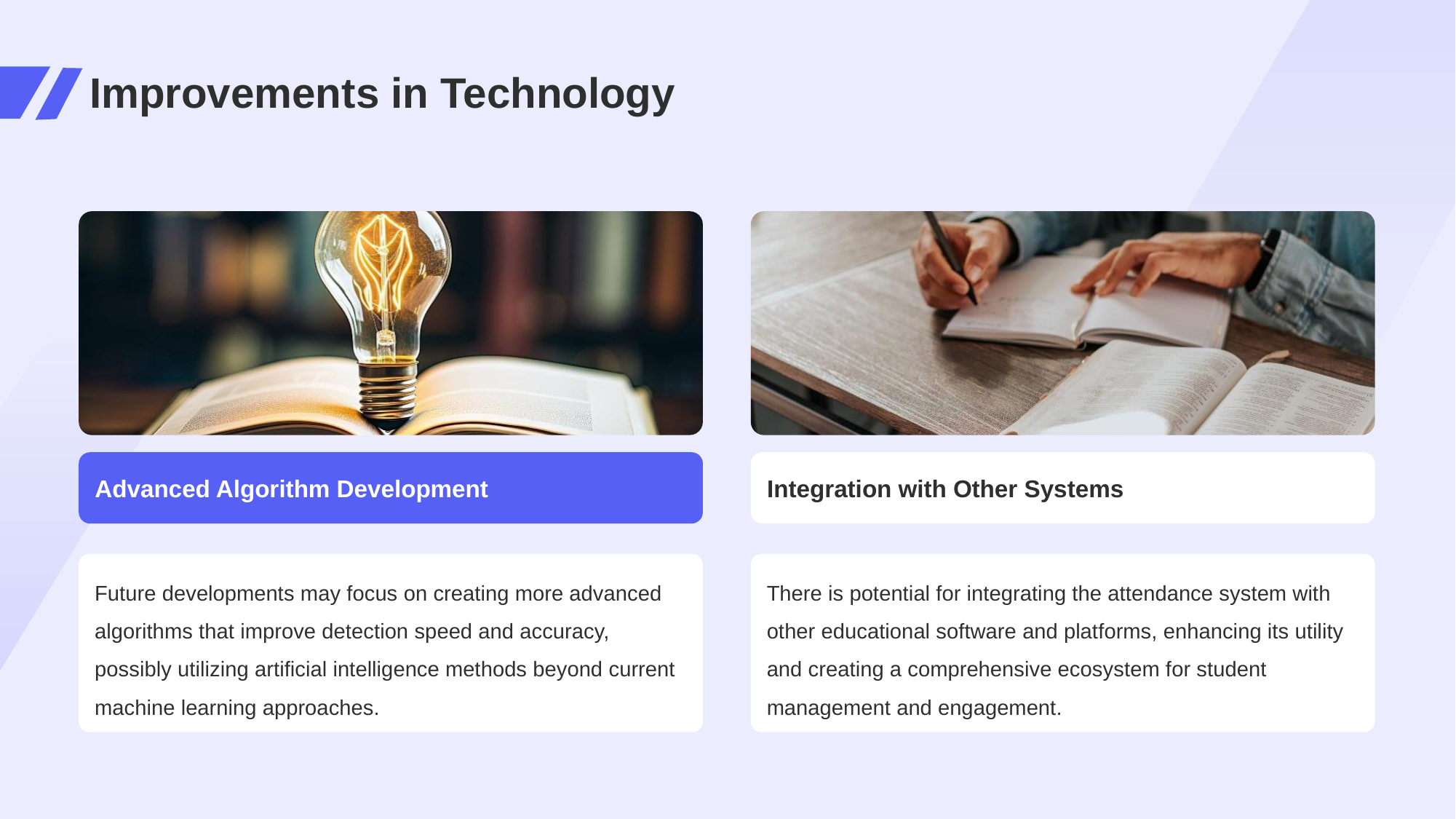

# Improvements in Technology

Advanced Algorithm Development
Integration with Other Systems
Future developments may focus on creating more advanced algorithms that improve detection speed and accuracy, possibly utilizing artificial intelligence methods beyond current machine learning approaches.
There is potential for integrating the attendance system with other educational software and platforms, enhancing its utility and creating a comprehensive ecosystem for student management and engagement.